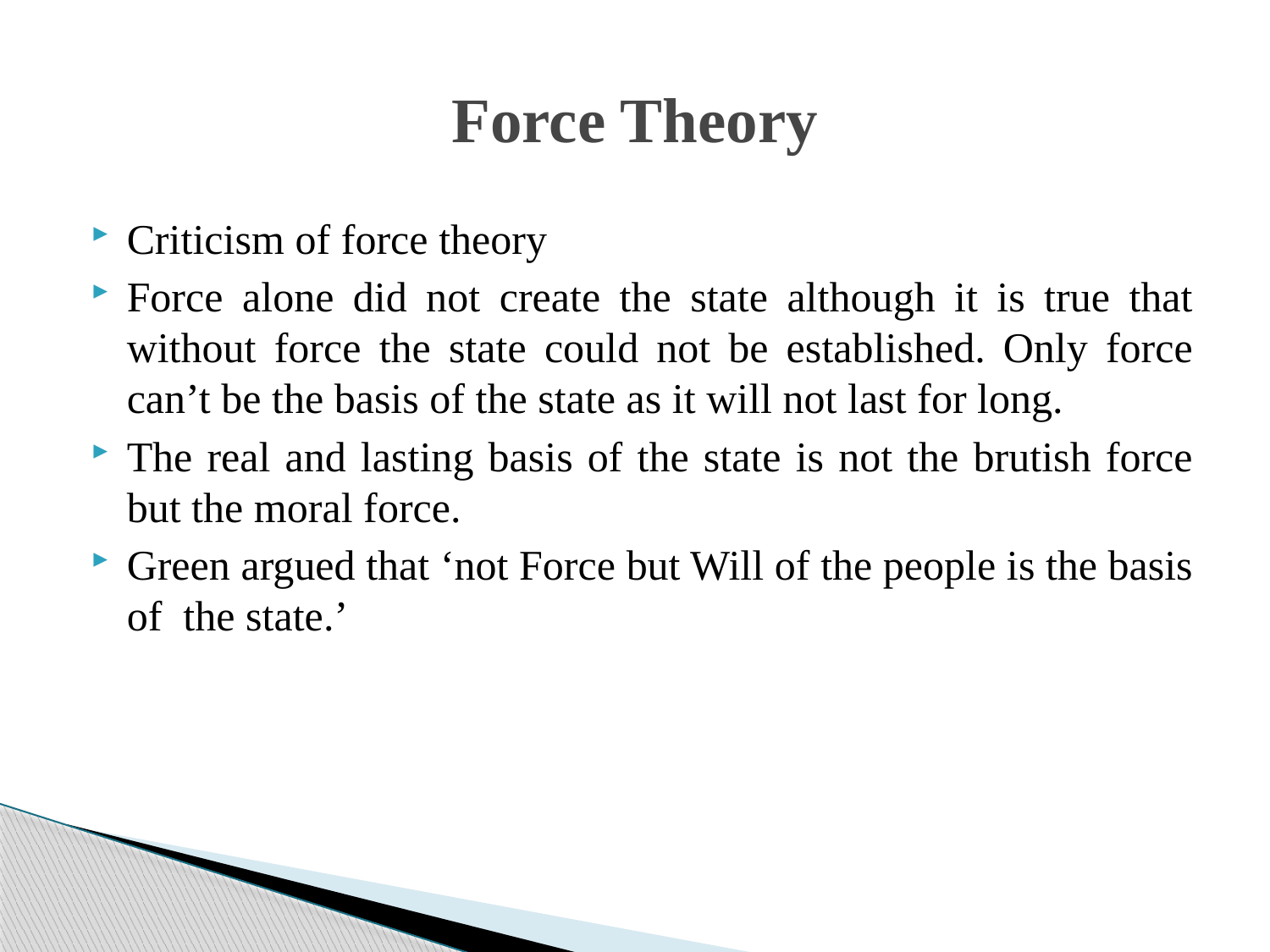

# Force Theory
Criticism of force theory
Force alone did not create the state although it is true that without force the state could not be established. Only force can’t be the basis of the state as it will not last for long.
The real and lasting basis of the state is not the brutish force but the moral force.
Green argued that ‘not Force but Will of the people is the basis of  the state.’